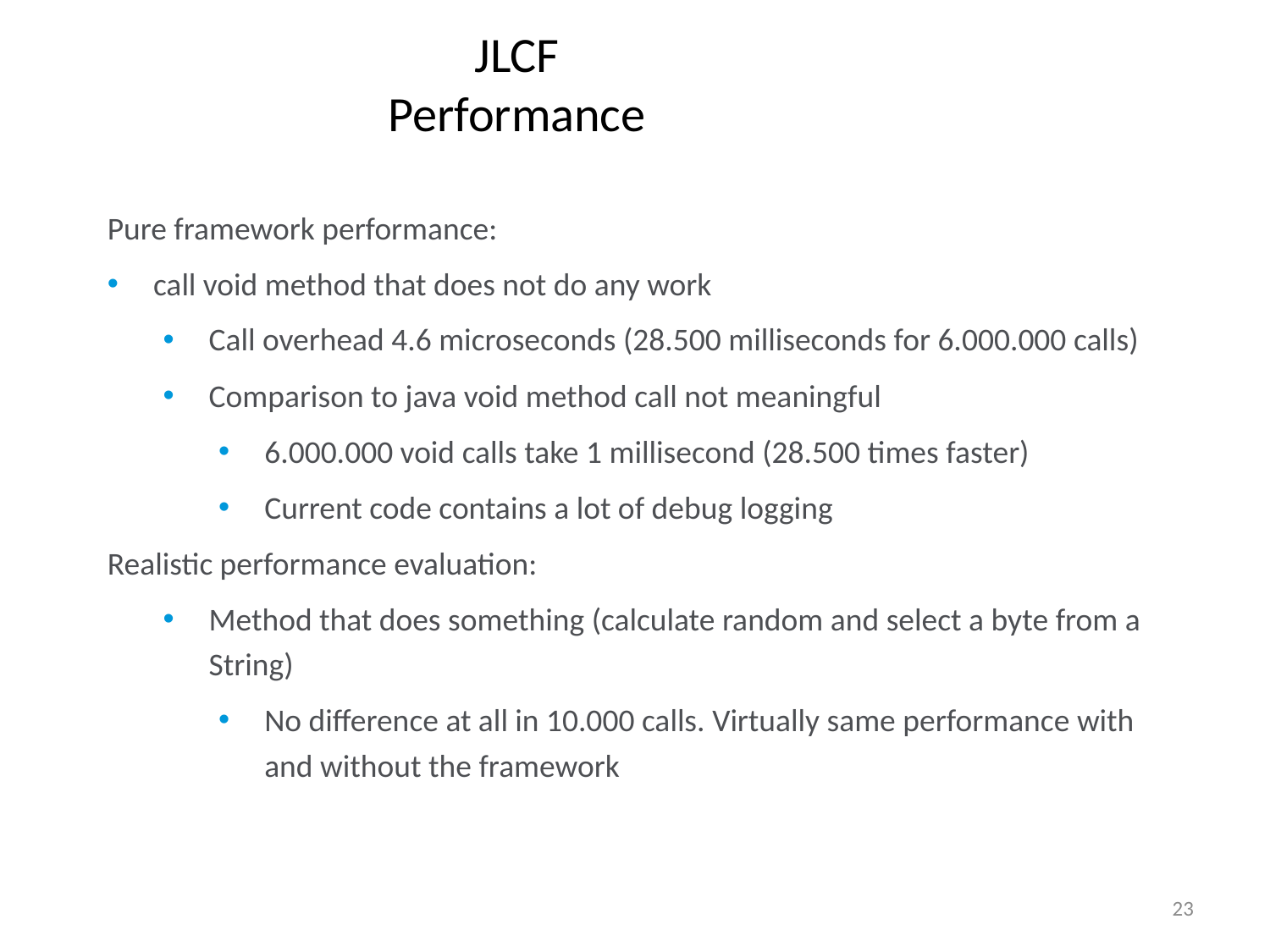

JLCF
Performance
Pure framework performance:
call void method that does not do any work
Call overhead 4.6 microseconds (28.500 milliseconds for 6.000.000 calls)
Comparison to java void method call not meaningful
6.000.000 void calls take 1 millisecond (28.500 times faster)
Current code contains a lot of debug logging
Realistic performance evaluation:
Method that does something (calculate random and select a byte from a String)
No difference at all in 10.000 calls. Virtually same performance with and without the framework

23